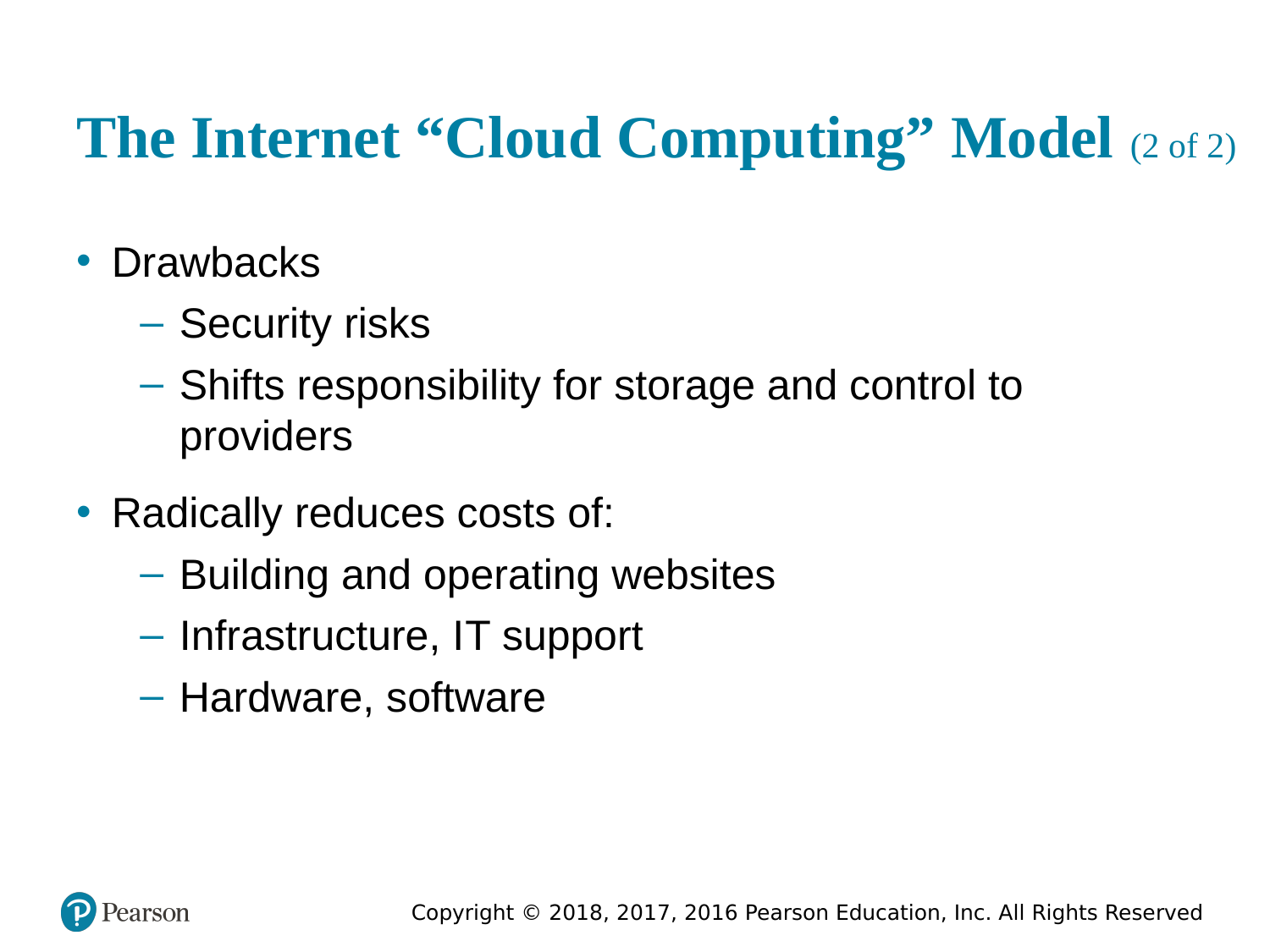

# The Internet “Cloud Computing” Model (2 of 2)
Drawbacks
Security risks
Shifts responsibility for storage and control to providers
Radically reduces costs of:
Building and operating websites
Infrastructure, I T support
Hardware, software